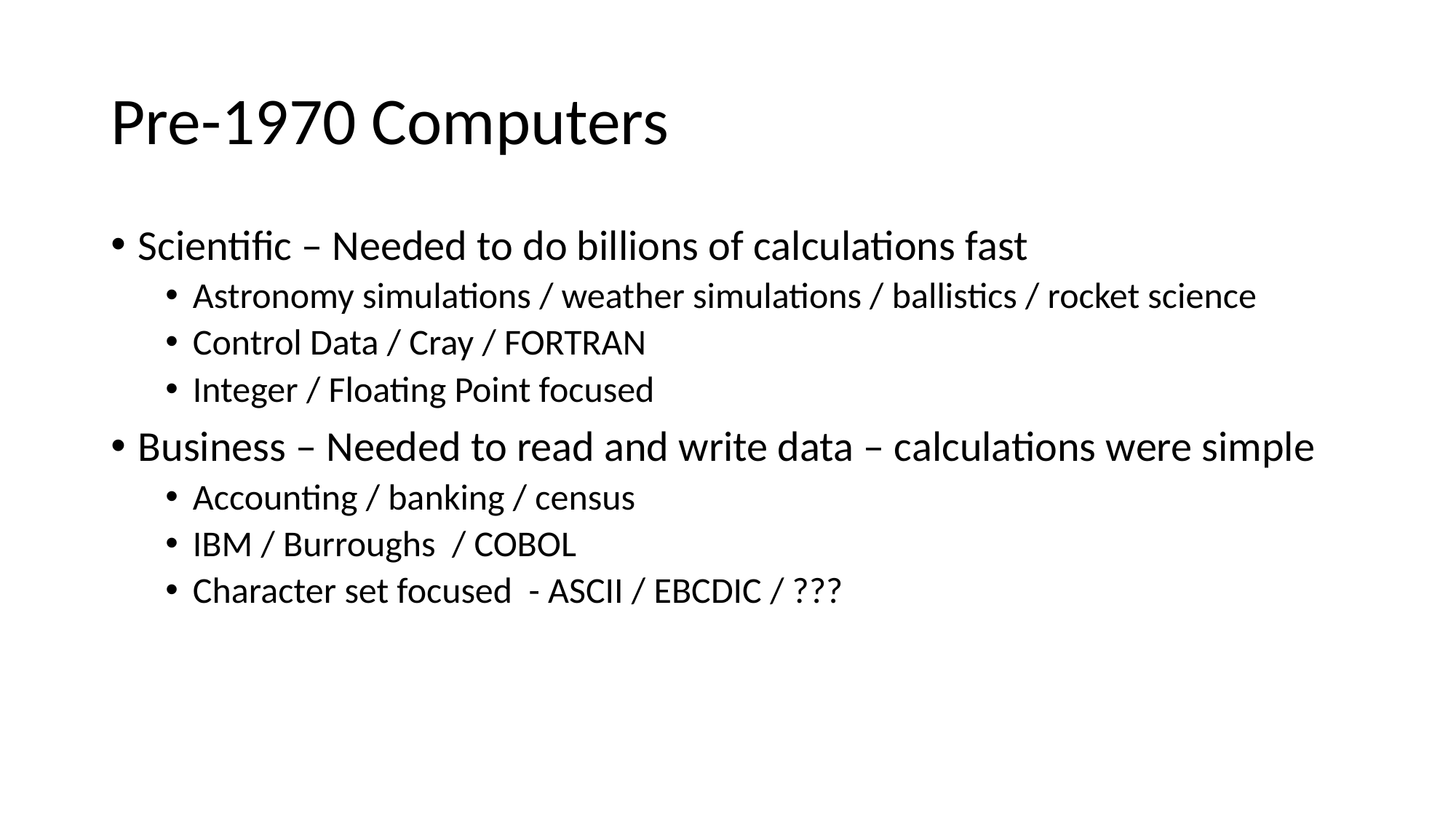

# Pre-1970 Computers
Scientific – Needed to do billions of calculations fast
Astronomy simulations / weather simulations / ballistics / rocket science
Control Data / Cray / FORTRAN
Integer / Floating Point focused
Business – Needed to read and write data – calculations were simple
Accounting / banking / census
IBM / Burroughs  / COBOL
Character set focused  - ASCII / EBCDIC / ???